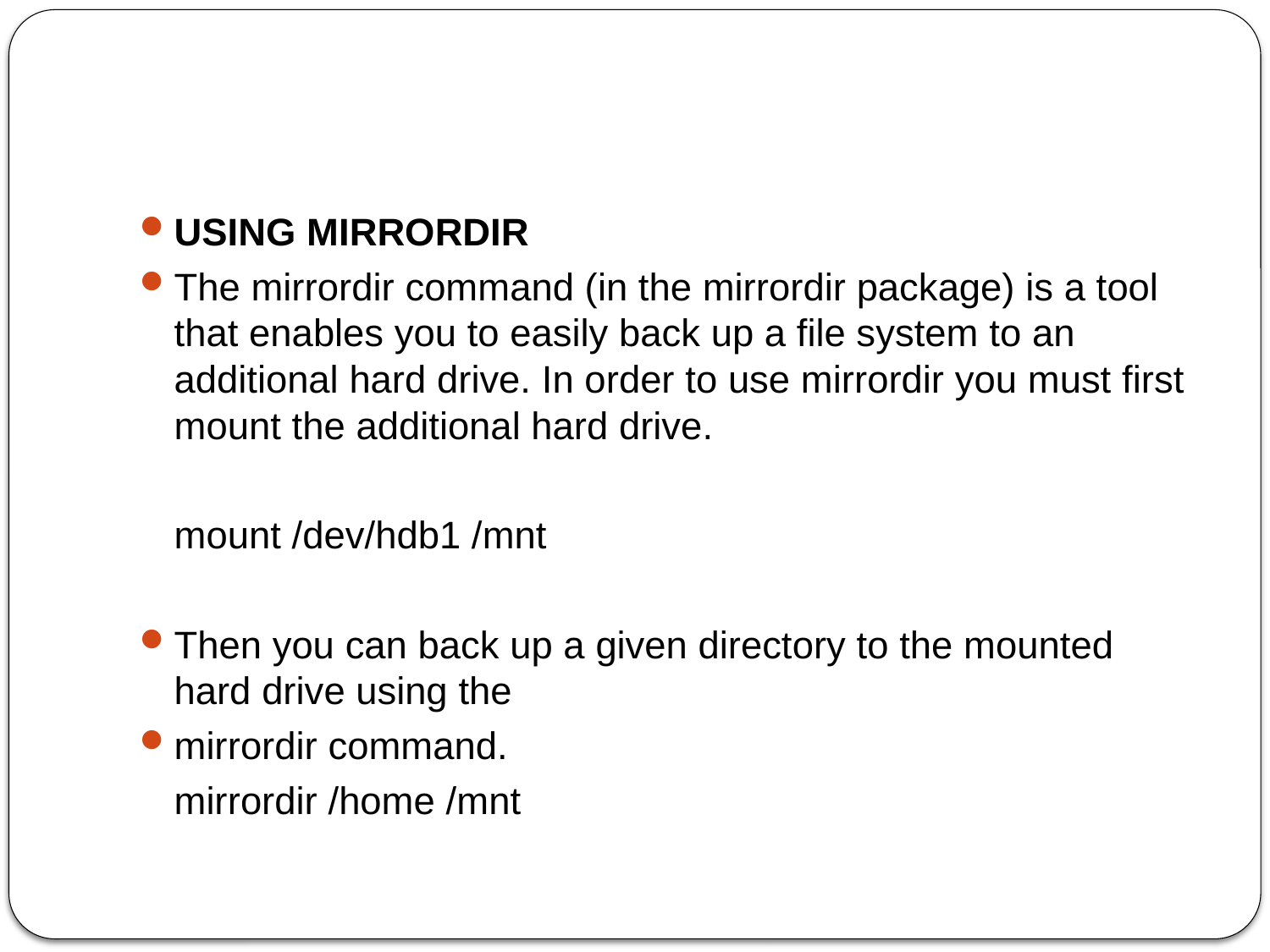

#
USING MIRRORDIR
The mirrordir command (in the mirrordir package) is a tool that enables you to easily back up a file system to an additional hard drive. In order to use mirrordir you must first mount the additional hard drive.

		mount /dev/hdb1 /mnt

Then you can back up a given directory to the mounted hard drive using the
mirrordir command.
		mirrordir /home /mnt